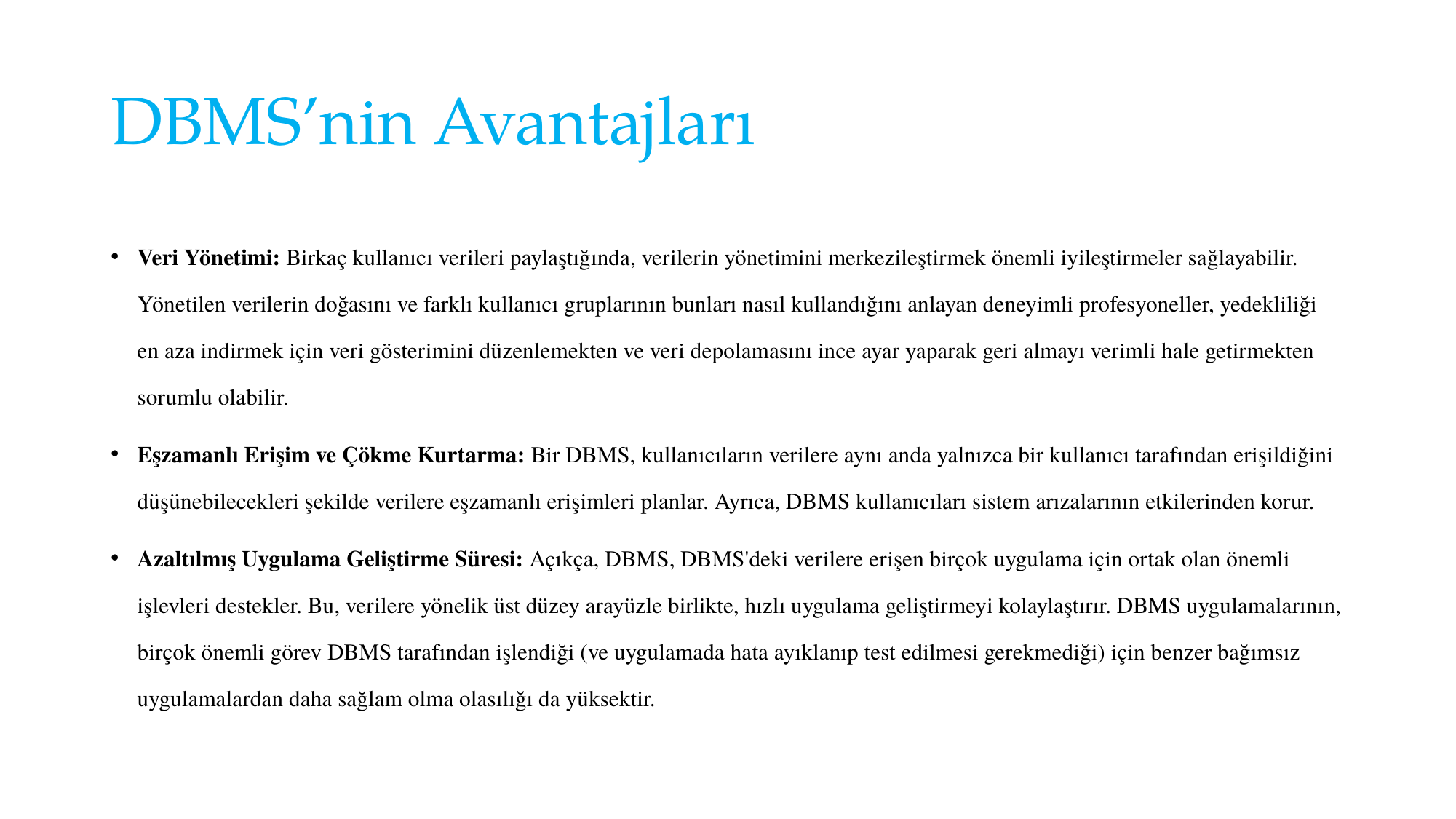

# DBMS’nin Avantajları
Veri Yönetimi: Birkaç kullanıcı verileri paylaştığında, verilerin yönetimini merkezileştirmek önemli iyileştirmeler sağlayabilir. Yönetilen verilerin doğasını ve farklı kullanıcı gruplarının bunları nasıl kullandığını anlayan deneyimli profesyoneller, yedekliliği en aza indirmek için veri gösterimini düzenlemekten ve veri depolamasını ince ayar yaparak geri almayı verimli hale getirmekten sorumlu olabilir.
Eşzamanlı Erişim ve Çökme Kurtarma: Bir DBMS, kullanıcıların verilere aynı anda yalnızca bir kullanıcı tarafından erişildiğini düşünebilecekleri şekilde verilere eşzamanlı erişimleri planlar. Ayrıca, DBMS kullanıcıları sistem arızalarının etkilerinden korur.
Azaltılmış Uygulama Geliştirme Süresi: Açıkça, DBMS, DBMS'deki verilere erişen birçok uygulama için ortak olan önemli işlevleri destekler. Bu, verilere yönelik üst düzey arayüzle birlikte, hızlı uygulama geliştirmeyi kolaylaştırır. DBMS uygulamalarının, birçok önemli görev DBMS tarafından işlendiği (ve uygulamada hata ayıklanıp test edilmesi gerekmediği) için benzer bağımsız uygulamalardan daha sağlam olma olasılığı da yüksektir.